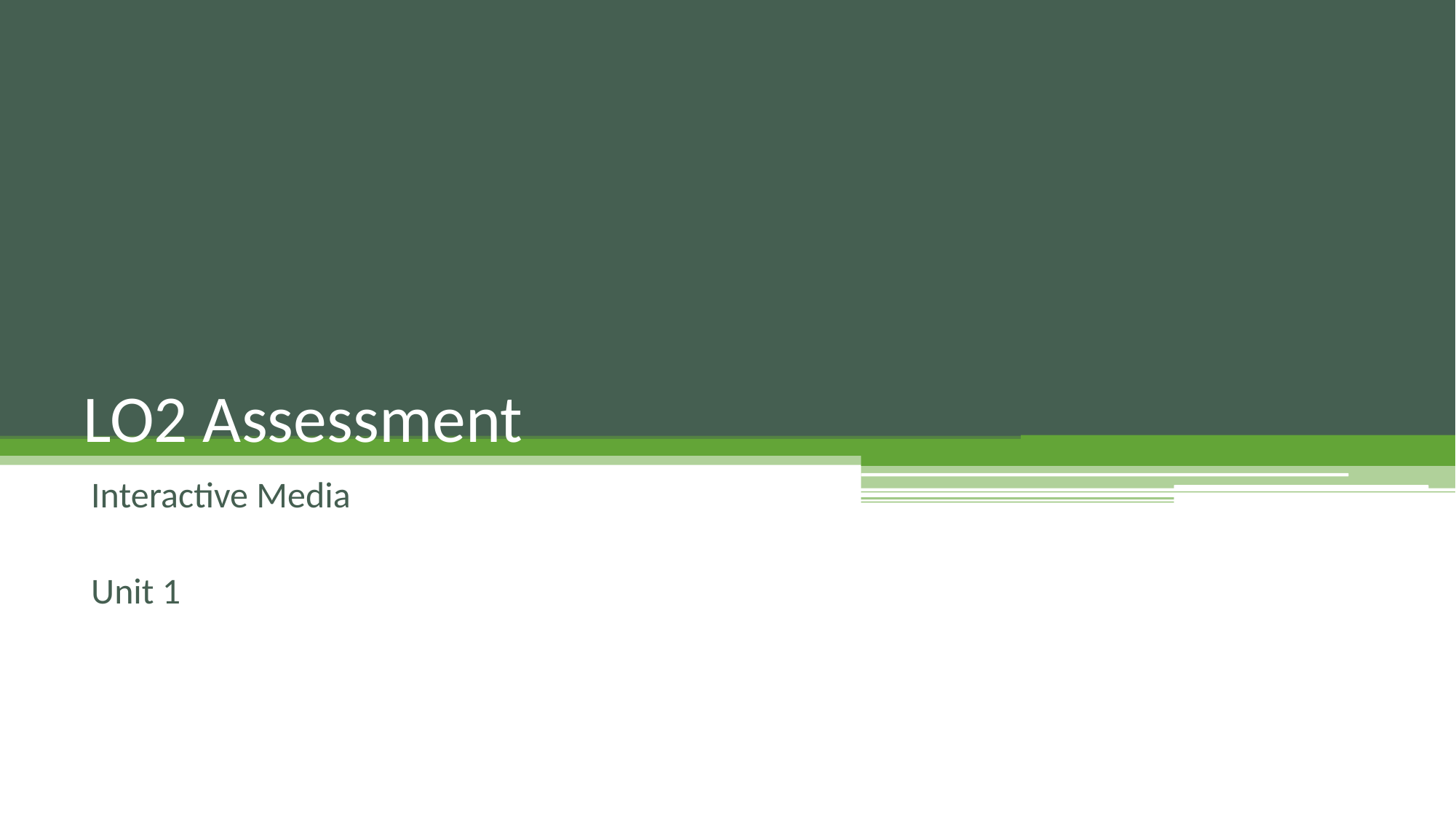

# LO2 Assessment
Interactive Media

Unit 1